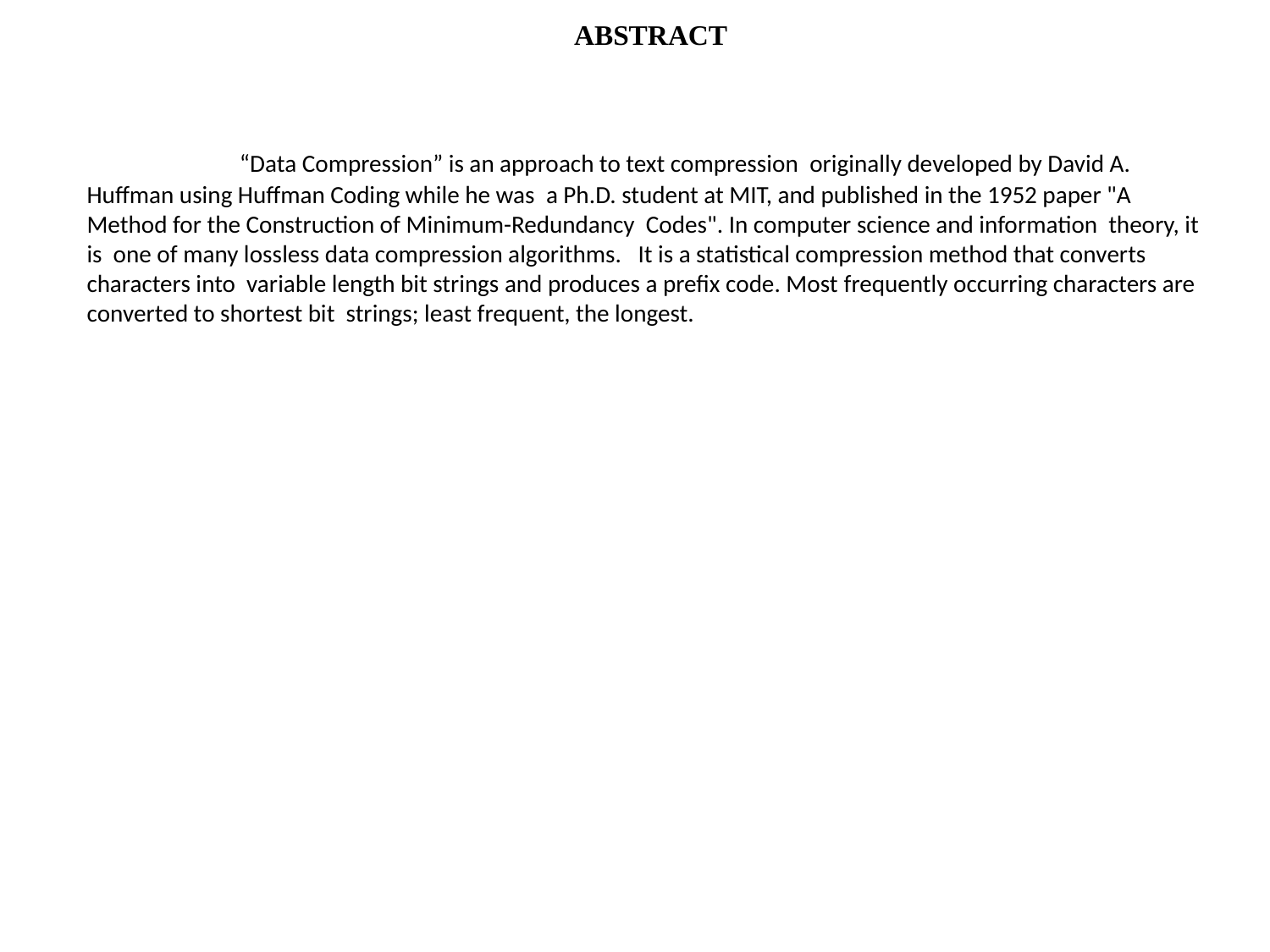

ABSTRACT

                   “Data Compression” is an approach to text compression  originally developed by David A. Huffman using Huffman Coding while he was  a Ph.D. student at MIT, and published in the 1952 paper "A  Method for the Construction of Minimum-Redundancy  Codes". In computer science and information  theory, it is  one of many lossless data compression algorithms.   It is a statistical compression method that converts characters into  variable length bit strings and produces a prefix code. Most frequently occurring characters are converted to shortest bit  strings; least frequent, the longest.